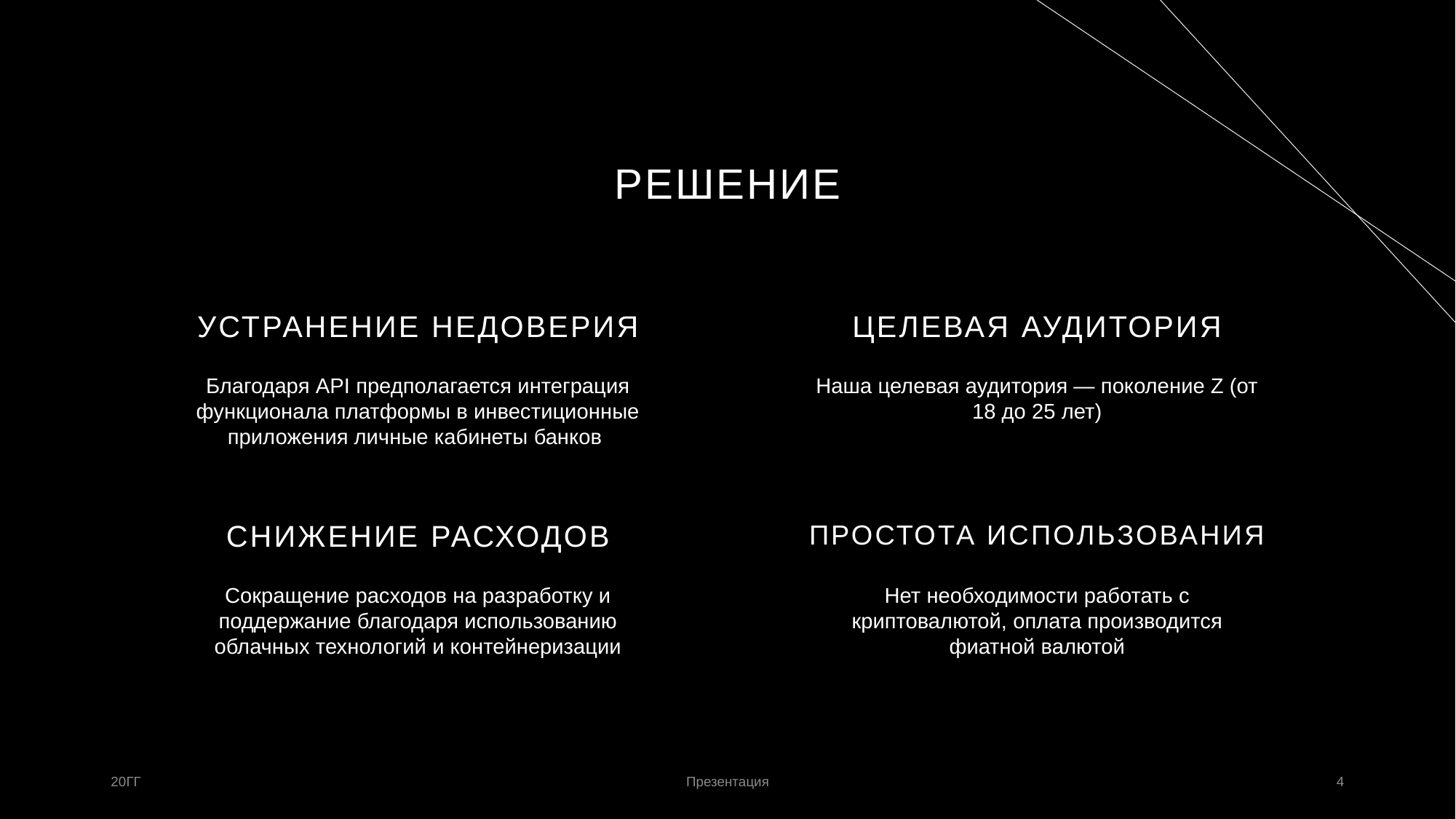

# РЕШЕНИЕ
УСТРАНЕНИЕ НЕДОВЕРИЯ
ЦЕЛЕВАЯ АУДИТОРИЯ
Благодаря API предполагается интеграция функционала платформы в инвестиционные приложения личные кабинеты банков
Наша целевая аудитория — поколение Z (от 18 до 25 лет)

СНИЖЕНИЕ РАСХОДОВ
ПРОСТОТА ИСПОЛЬЗОВАНИЯ
Сокращение расходов на разработку и поддержание благодаря использованию облачных технологий и контейнеризации

Нет необходимости работать с криптовалютой, оплата производится фиатной валютой
20ГГ
Презентация
4